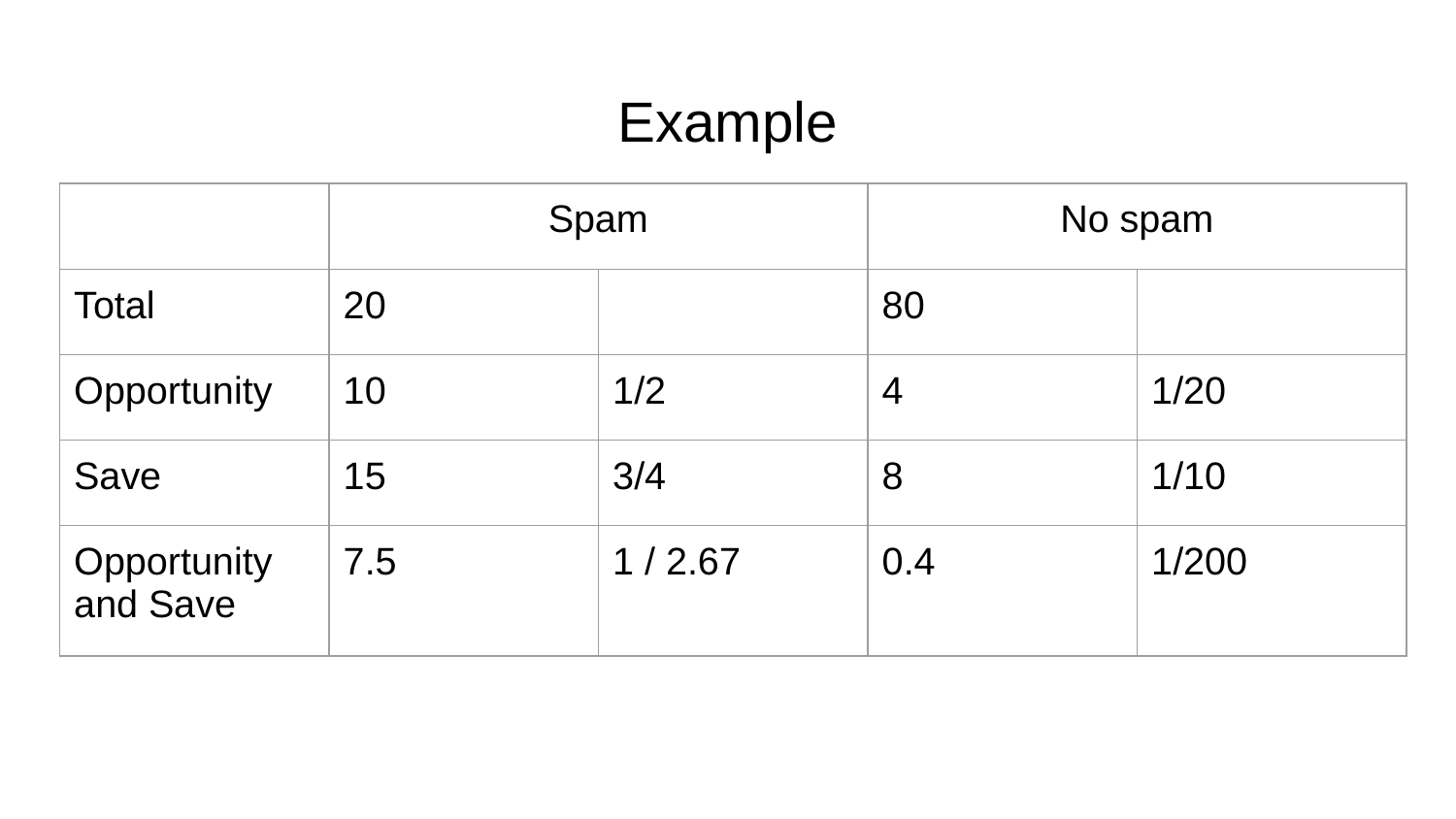

# Example

|  | Spam |  | No spam |  |
| --- | --- | --- | --- | --- |
| Total | 20 |  | 80 |  |
| Opportunity | 10 | 1/2 | 4 | 1/20 |
| Save | 15 | 3/4 | 8 | 1/10 |
| Opportunity and Save | 7.5 | 1 / 2.67 | 0.4 | 1/200 |